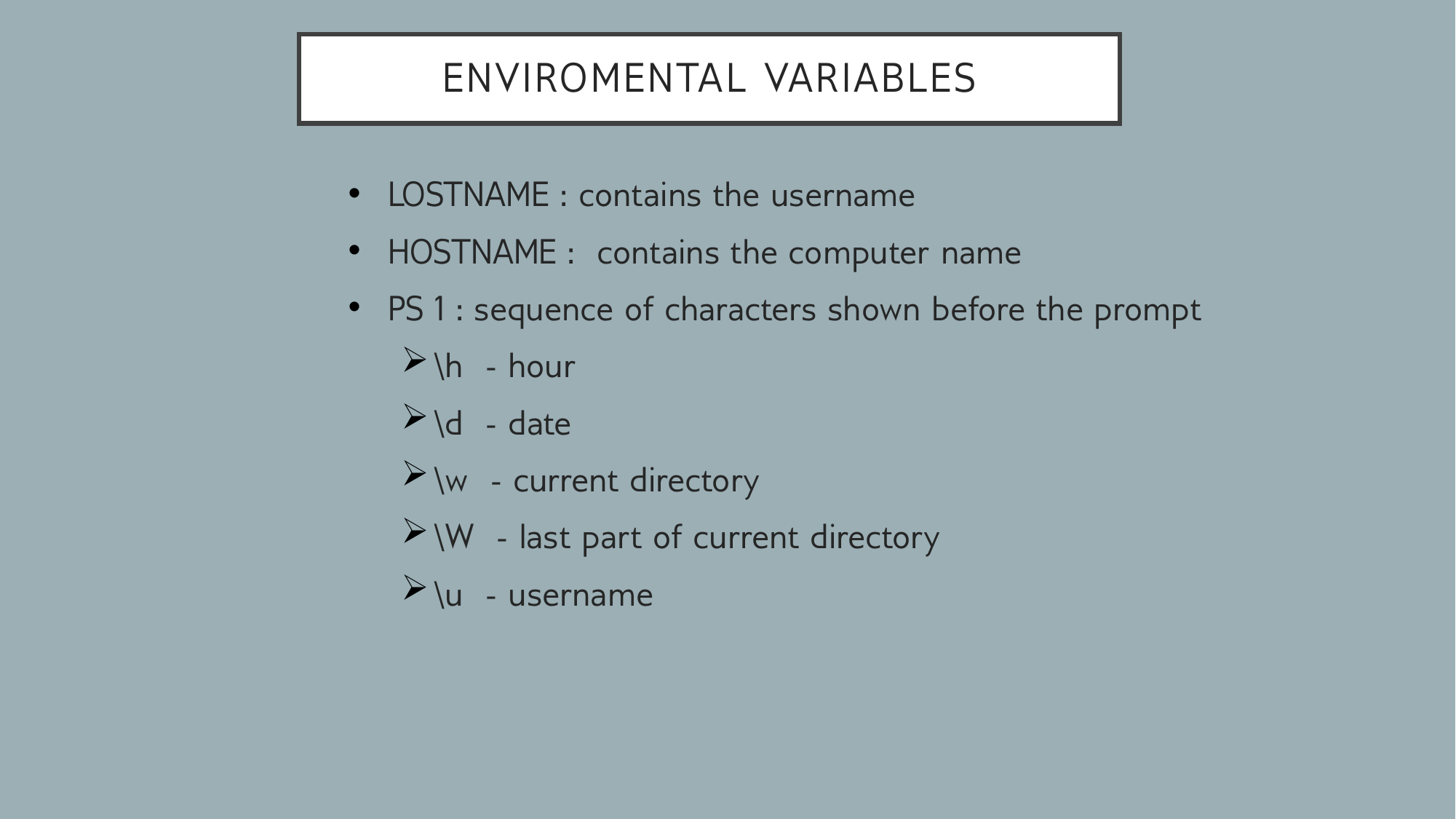

# Enviromental VARIABLES
LOSTNAME : contains the username
HOSTNAME :  contains the computer name
PS 1 : sequence of characters shown before the prompt
\h  - hour
\d  - date
\w  - current directory
\W  - last part of current directory
\u  - username